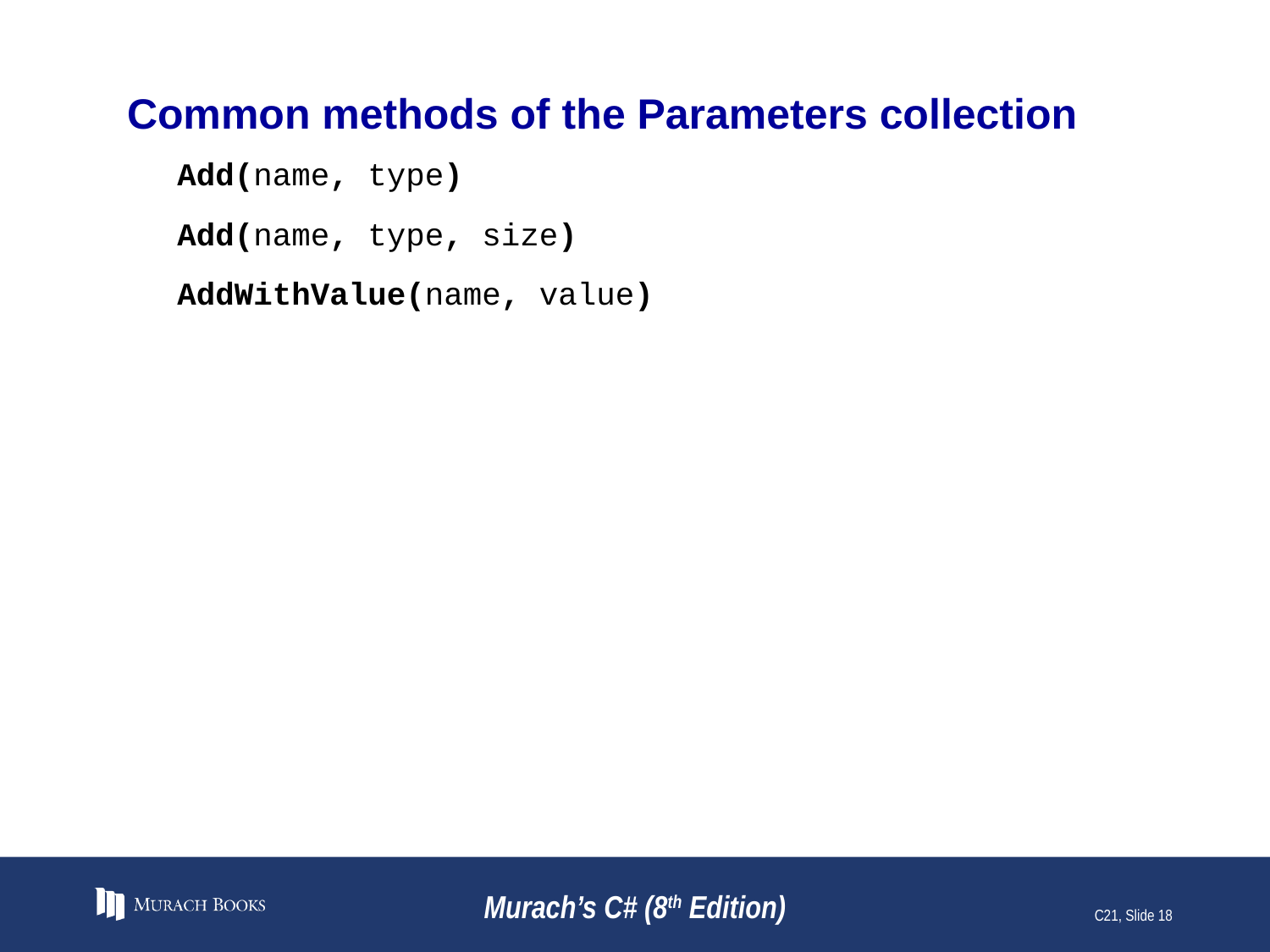

# Common methods of the Parameters collection
Add(name, type)
Add(name, type, size)
AddWithValue(name, value)

Murach’s C# (8th Edition)

C21, Slide 18